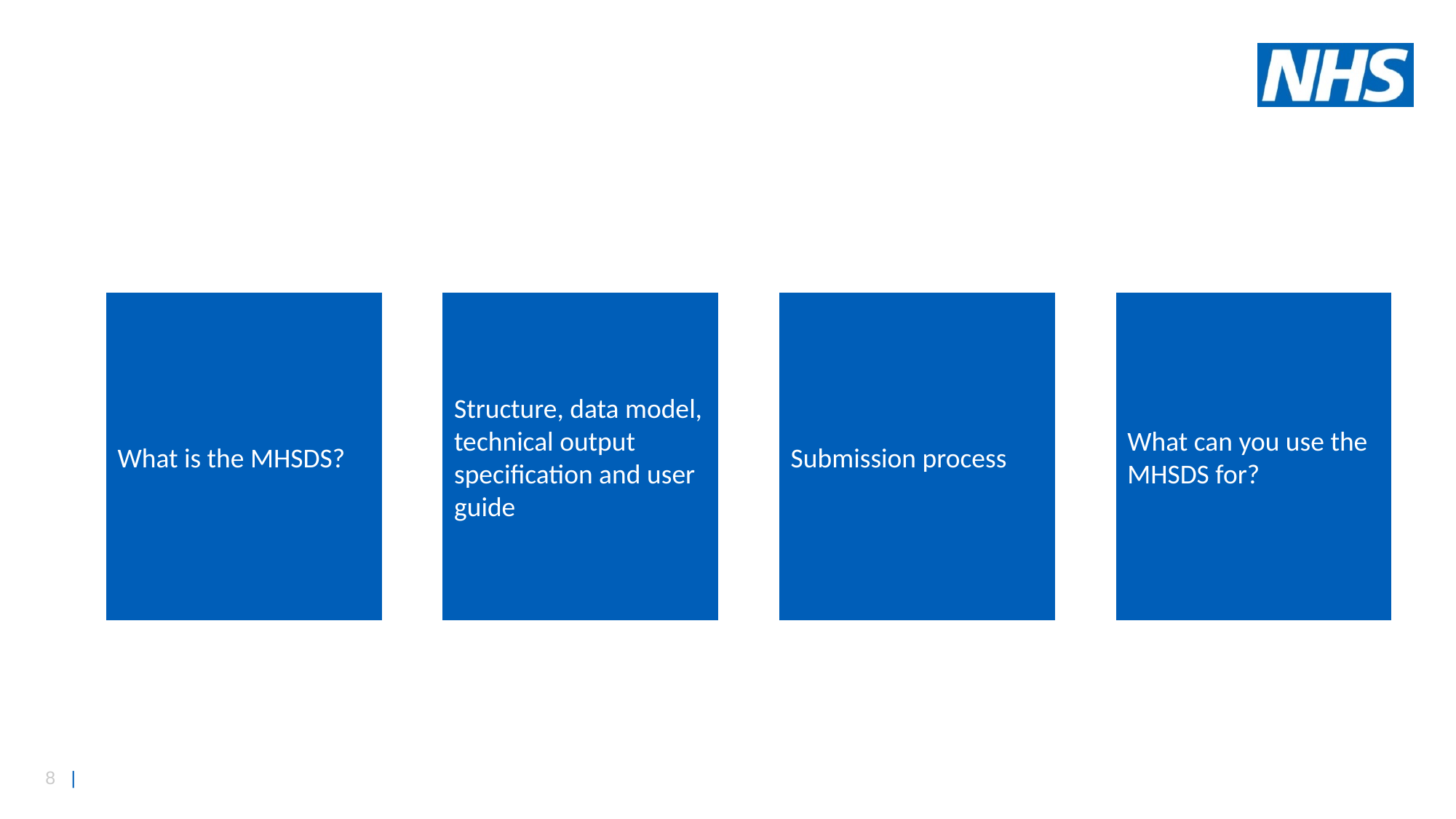

What is the MHSDS?
Structure, data model, technical output specification and user guide
Submission process
What can you use the MHSDS for?